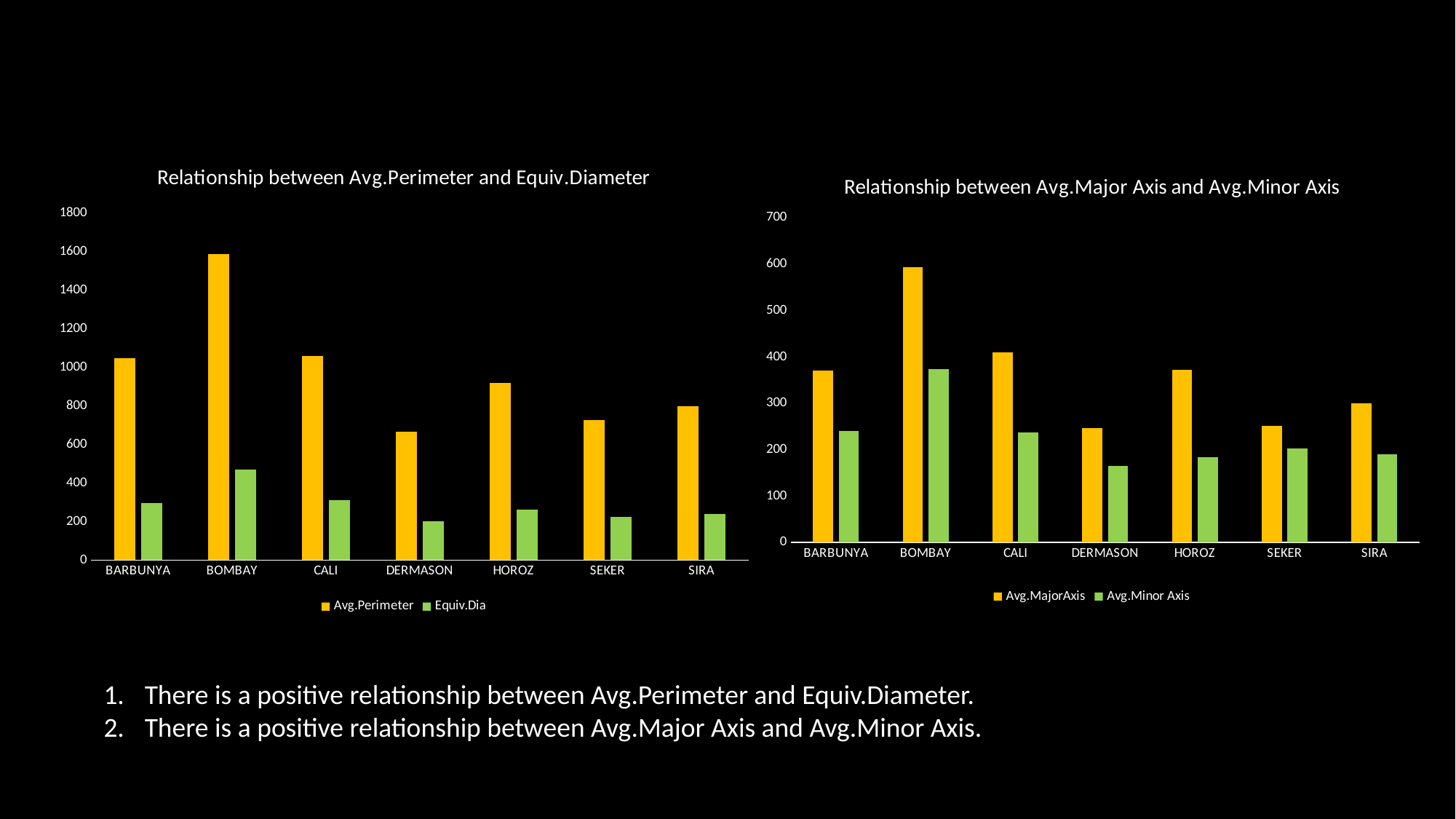

### Chart: Relationship between Avg.Perimeter and Equiv.Diameter

| Category | Avg.Perimeter | Equiv.Dia |
|---|---|---|
| BARBUNYA | 1046.105763993948 | 297.3110175410417 |
| BOMBAY | 1585.6190785440615 | 468.9414262943675 |
| CALI | 1057.6342815950911 | 309.53528029418214 |
| DERMASON | 665.2095358150013 | 201.68381303914214 |
| HOROZ | 919.8596758298754 | 260.7307145551535 |
| SEKER | 727.6724400592013 | 224.94844088022947 |
| SIRA | 796.4187374810313 | 238.33531579674113 |

### Chart: Relationship between Avg.Major Axis and Avg.Minor Axis

| Category | Avg.MajorAxis | Avg.Minor Axis |
|---|---|---|
| BARBUNYA | 370.0442793922778 | 240.30935208864915 |
| BOMBAY | 593.152074630318 | 374.35254691431356 |
| CALI | 409.49953845332726 | 236.37061625260174 |
| DERMASON | 246.55727891047883 | 165.65714303853136 |
| HOROZ | 372.57029007300383 | 184.170662859892 |
| SEKER | 251.2919573505623 | 201.90965281612267 |
| SIRA | 299.3802579836996 | 190.80024979819044 |
There is a positive relationship between Avg.Perimeter and Equiv.Diameter.
There is a positive relationship between Avg.Major Axis and Avg.Minor Axis.